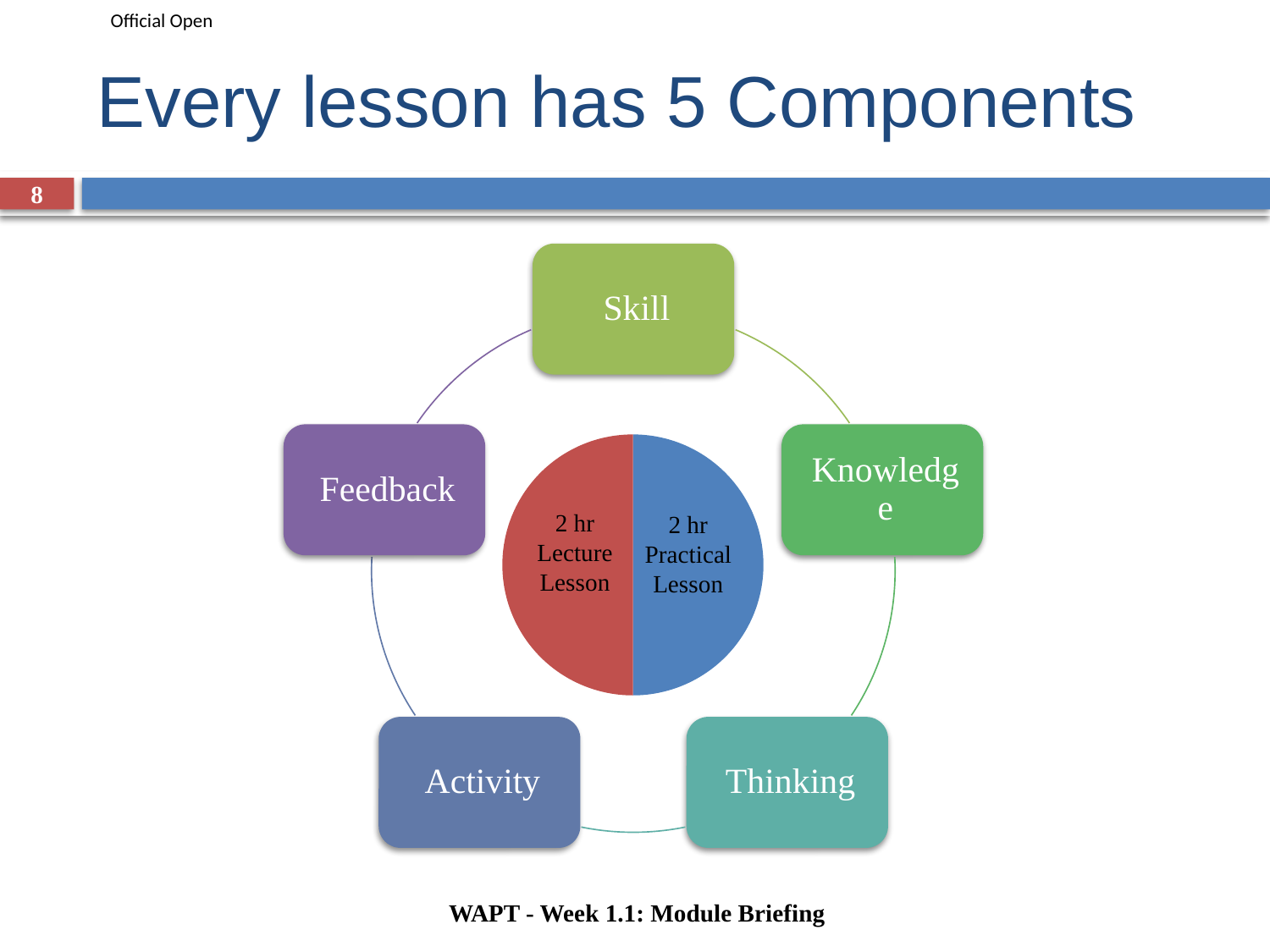

# Every lesson has 5 Components
8
Skill
Knowledge
Thinking
Activity
Feedback

### Chart

| Category | Hours |
|---|---|
| Lecture | 2.0 |
| Practical | 2.0 |
2 hr Lecture Lesson
2 hr Practical Lesson
WAPT - Week 1.1: Module Briefing